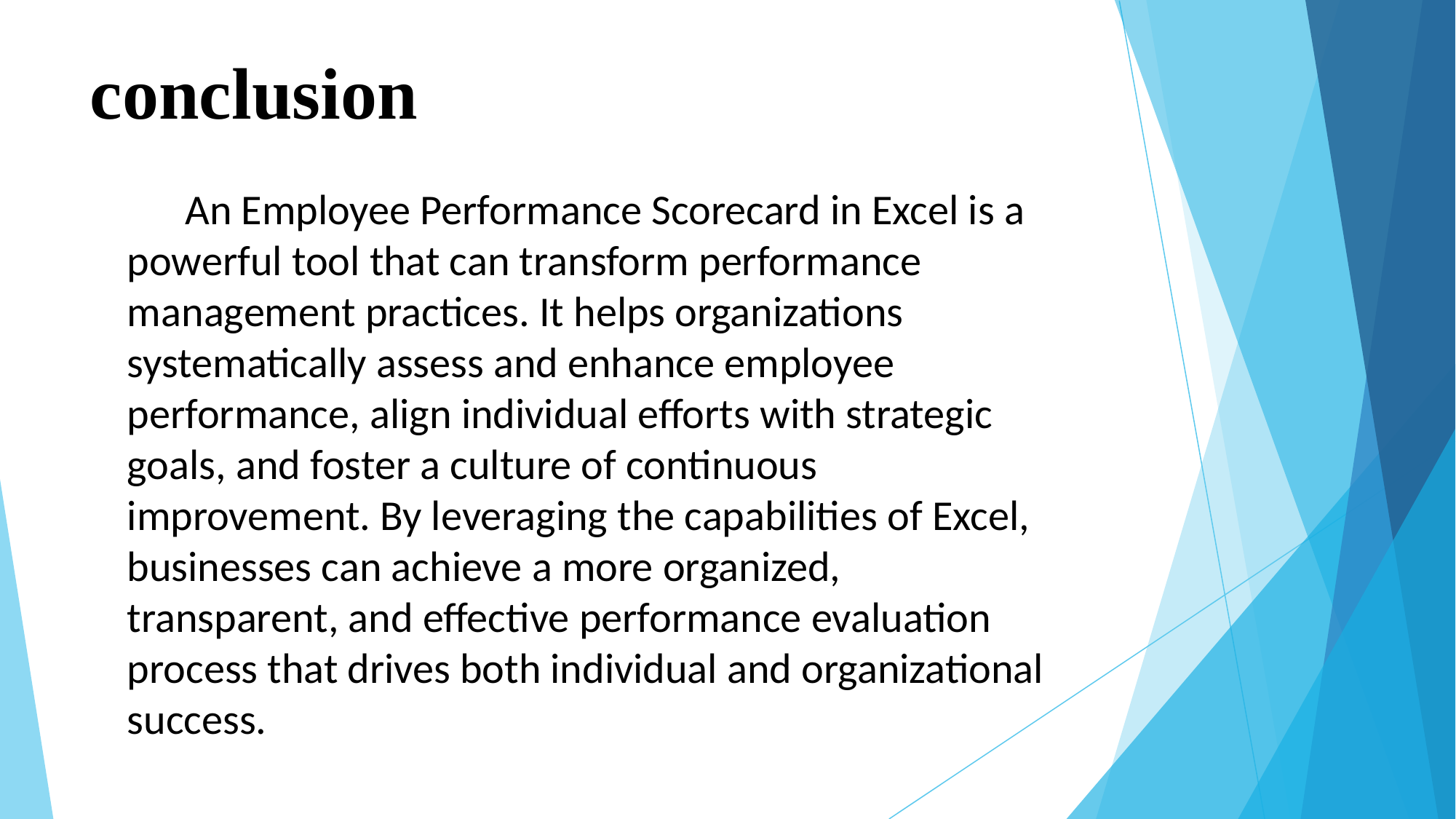

# conclusion
      An Employee Performance Scorecard in Excel is a powerful tool that can transform performance management practices. It helps organizations systematically assess and enhance employee performance, align individual efforts with strategic goals, and foster a culture of continuous improvement. By leveraging the capabilities of Excel, businesses can achieve a more organized, transparent, and effective performance evaluation process that drives both individual and organizational success.